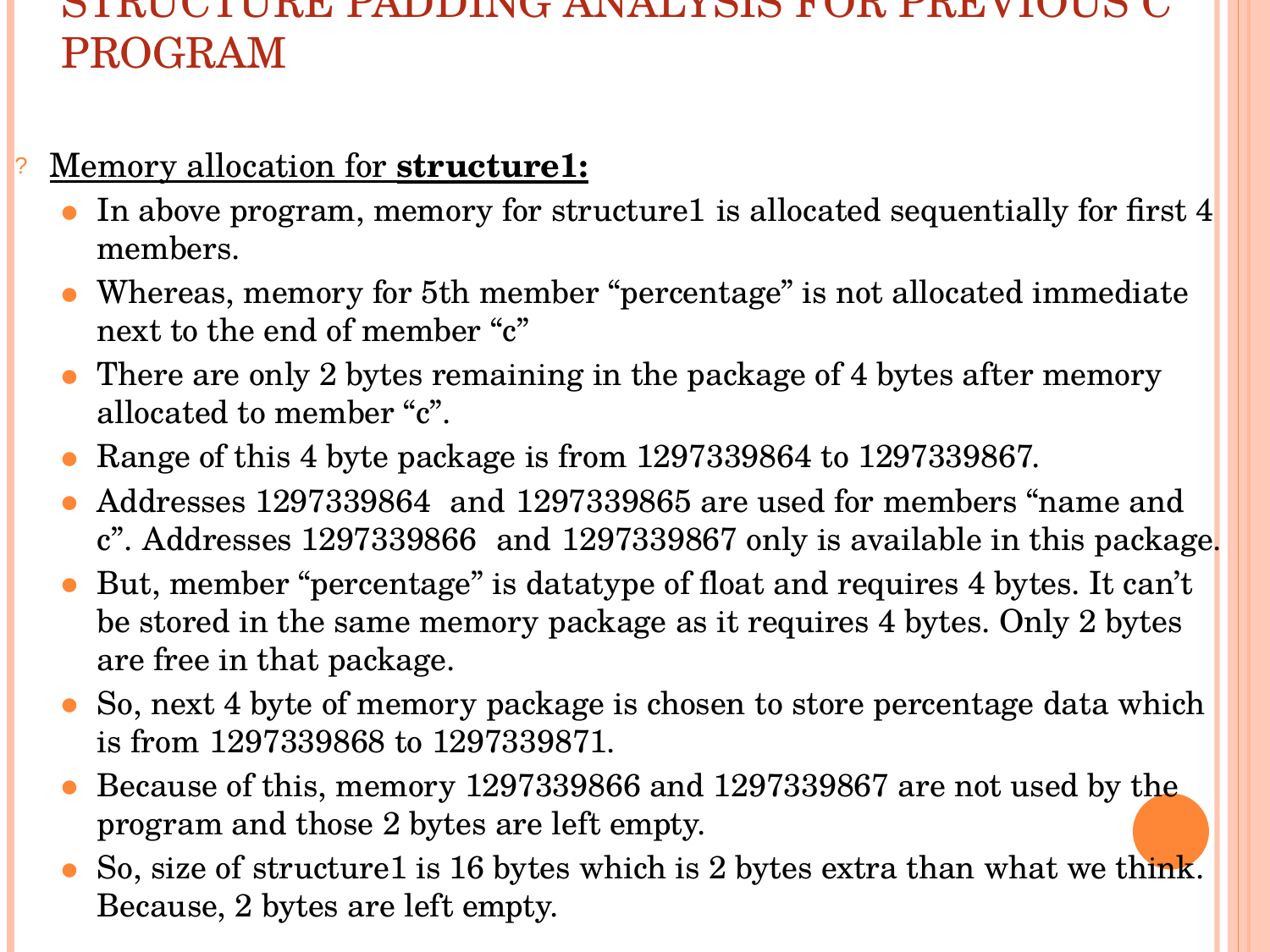

# Structure padding analysis for previous C program

Memory allocation for structure1:
In above program, memory for structure1 is allocated sequentially for first 4 members.
Whereas, memory for 5th member “percentage” is not allocated immediate next to the end of member “c”
There are only 2 bytes remaining in the package of 4 bytes after memory allocated to member “c”.
Range of this 4 byte package is from 1297339864 to 1297339867.
Addresses 1297339864  and 1297339865 are used for members “name and c”. Addresses 1297339866  and 1297339867 only is available in this package.
But, member “percentage” is datatype of float and requires 4 bytes. It can’t be stored in the same memory package as it requires 4 bytes. Only 2 bytes are free in that package.
So, next 4 byte of memory package is chosen to store percentage data which is from 1297339868 to 1297339871.
Because of this, memory 1297339866 and 1297339867 are not used by the program and those 2 bytes are left empty.
So, size of structure1 is 16 bytes which is 2 bytes extra than what we think. Because, 2 bytes are left empty.